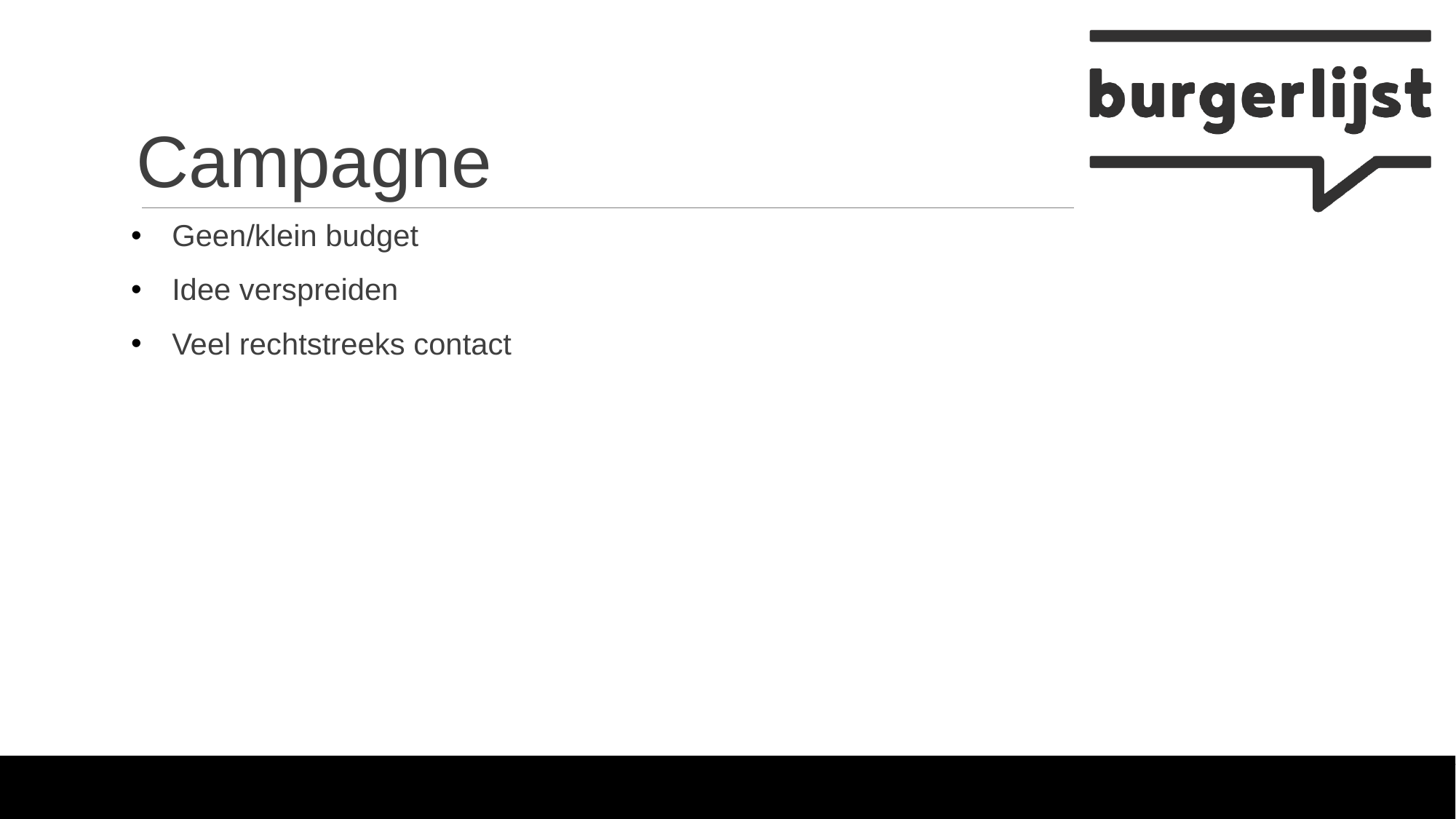

# Campagne
Geen/klein budget
Idee verspreiden
Veel rechtstreeks contact